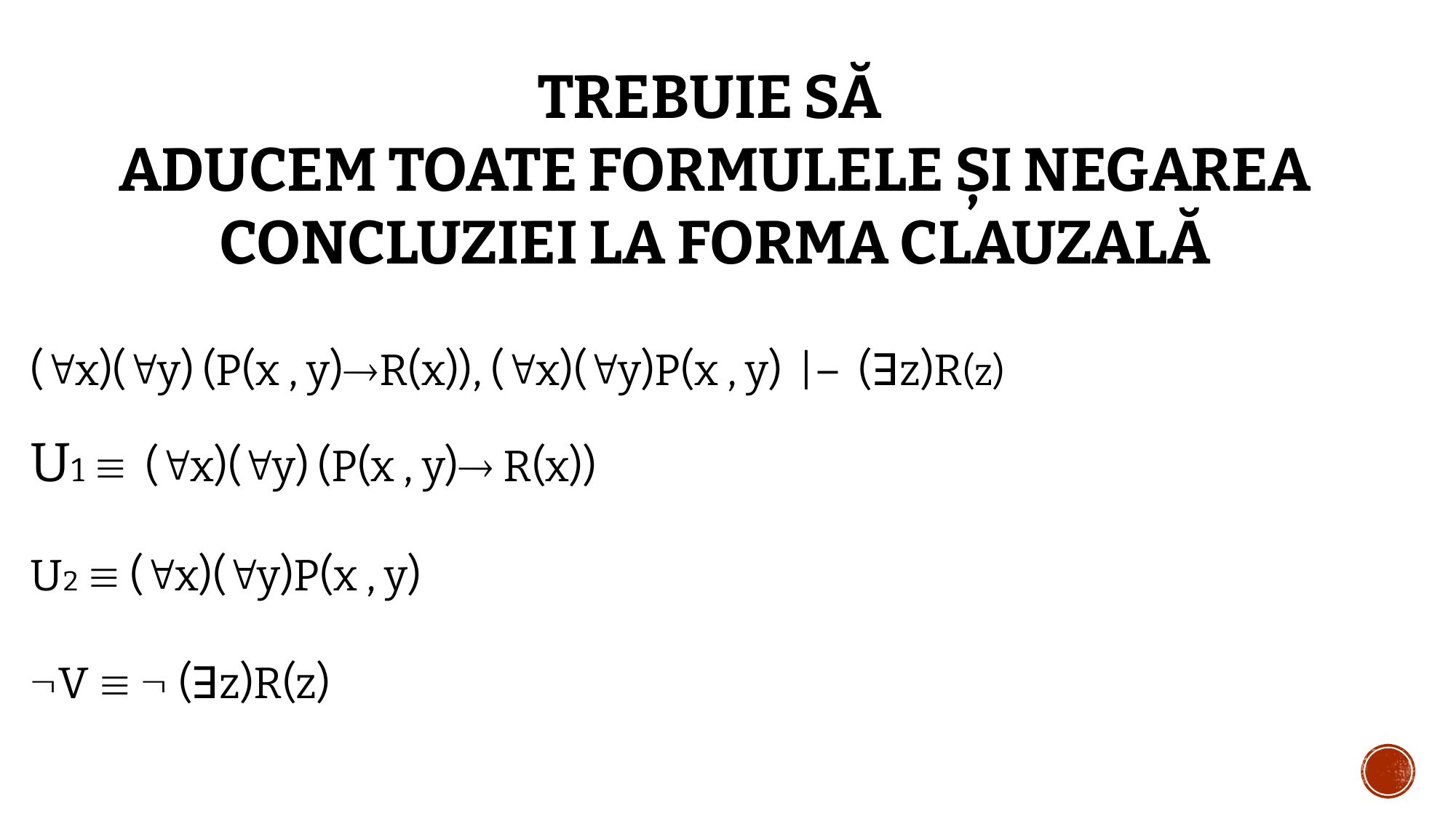

TREBUIE SĂ
ADUCEM TOATE FORMULELE ȘI NEGAREA CONCLUZIEI LA FORMA CLAUZALĂ

(∀x)(∀y) (P(x , y)→R(x)), (∀x)(∀y)P(x , y)  |–  (ꓱz)R(z)

U1 ≡  (∀x)(∀y) (P(x , y)→ R(x))

U2 ≡ (∀x)(∀y)P(x , y)

¬V ≡ ¬ (ꓱz)R(z)